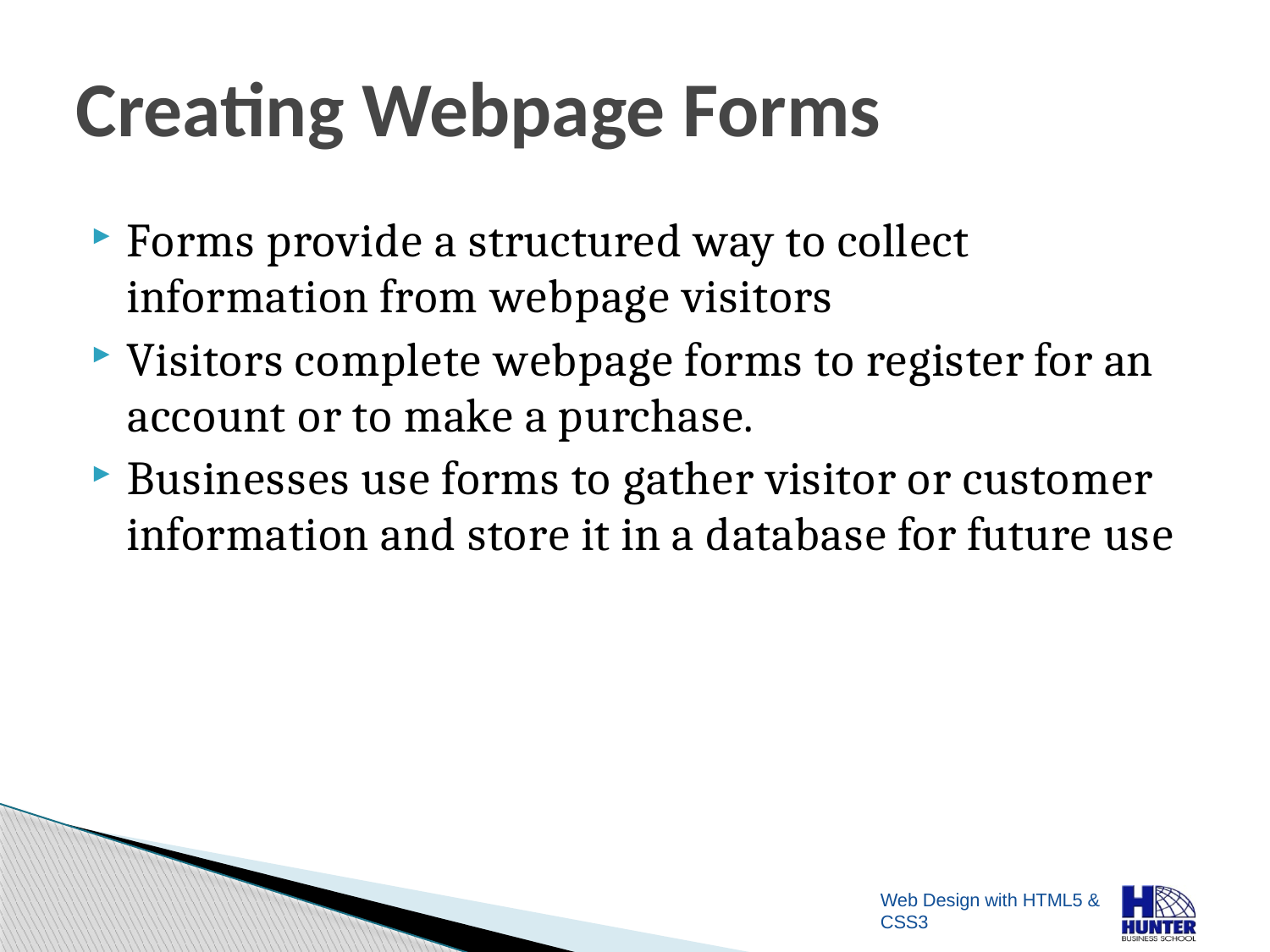

# Creating Webpage Forms
Forms provide a structured way to collect information from webpage visitors
Visitors complete webpage forms to register for an account or to make a purchase.
Businesses use forms to gather visitor or customer information and store it in a database for future use